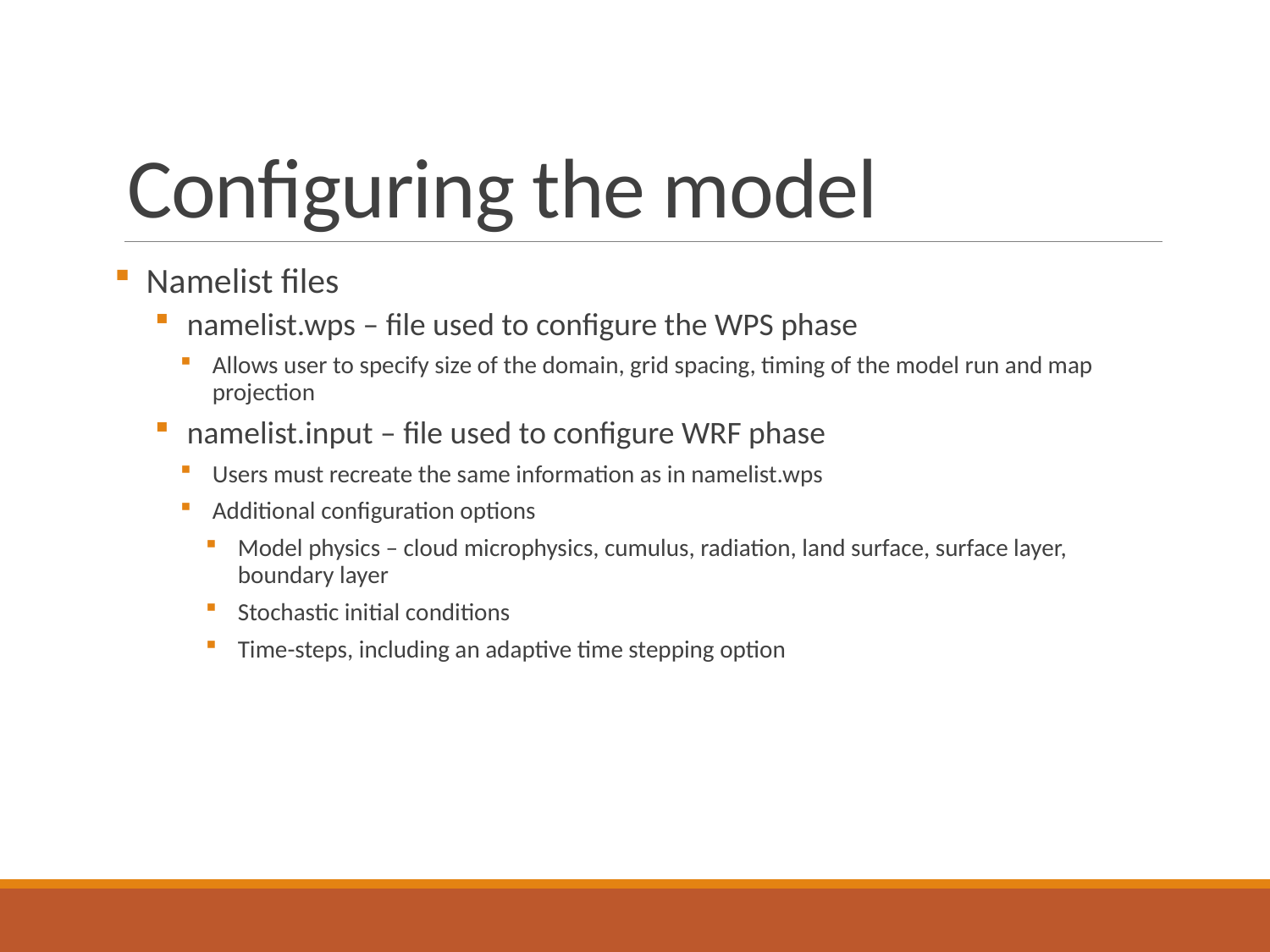

# Configuring the model
Namelist files
namelist.wps – file used to configure the WPS phase
Allows user to specify size of the domain, grid spacing, timing of the model run and map projection
namelist.input – file used to configure WRF phase
Users must recreate the same information as in namelist.wps
Additional configuration options
Model physics – cloud microphysics, cumulus, radiation, land surface, surface layer, boundary layer
Stochastic initial conditions
Time-steps, including an adaptive time stepping option